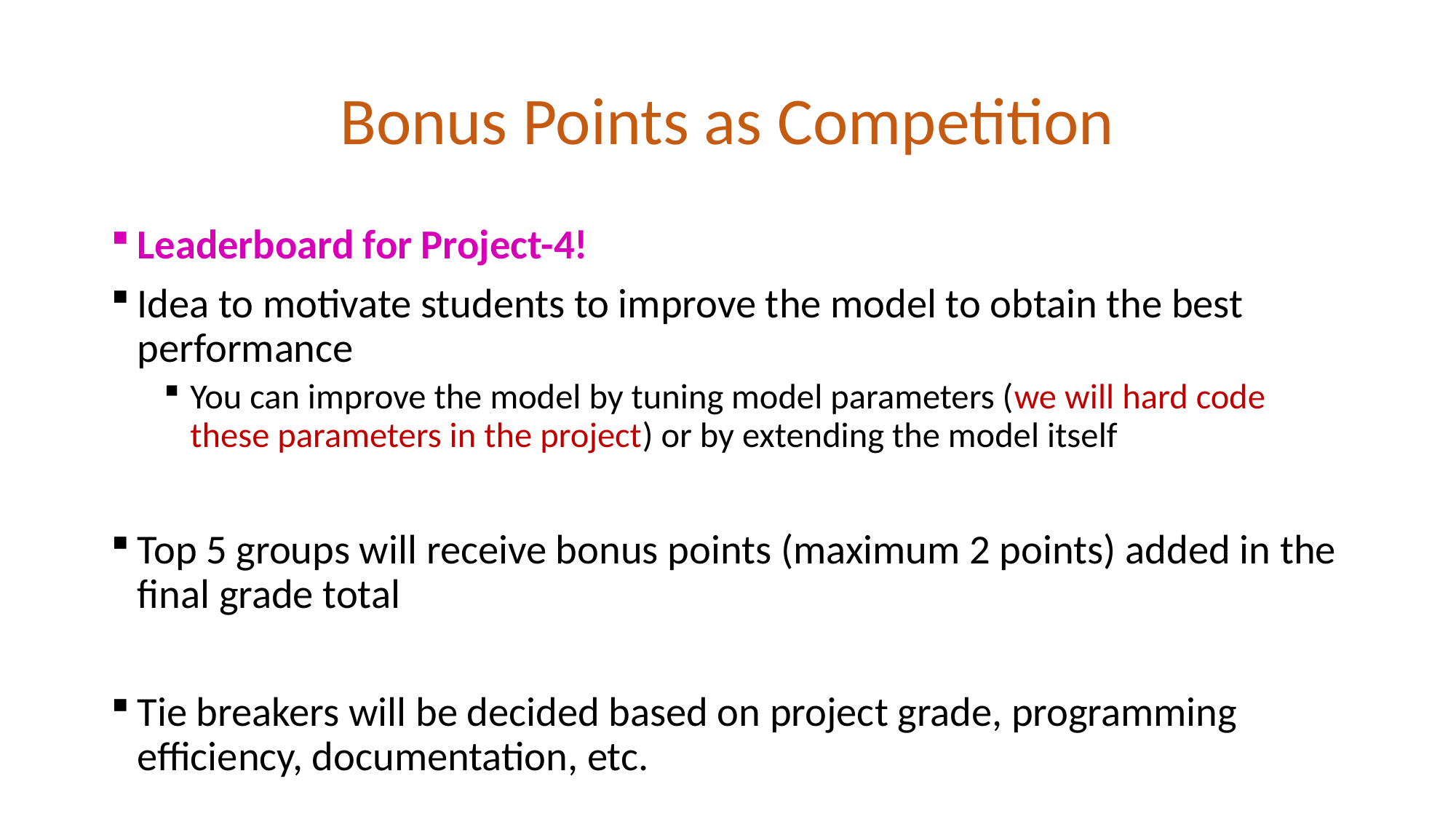

# Bonus Points as Competition
Leaderboard for Project-4!
Idea to motivate students to improve the model to obtain the best performance
You can improve the model by tuning model parameters (we will hard code these parameters in the project) or by extending the model itself

Top 5 groups will receive bonus points (maximum 2 points) added in the final grade total

Tie breakers will be decided based on project grade, programming efficiency, documentation, etc.